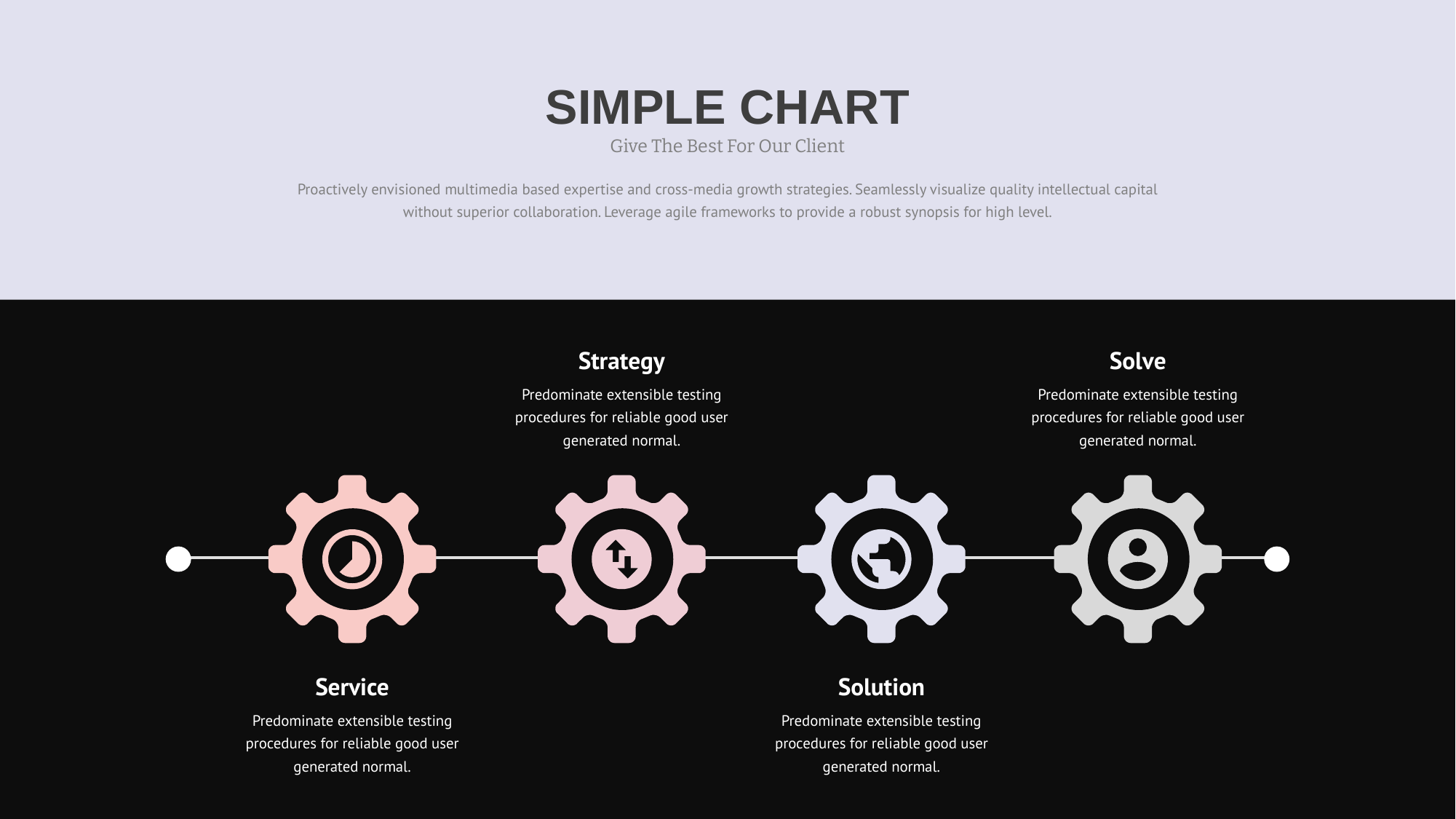

SIMPLE CHART
Give The Best For Our Client
Proactively envisioned multimedia based expertise and cross-media growth strategies. Seamlessly visualize quality intellectual capital without superior collaboration. Leverage agile frameworks to provide a robust synopsis for high level.
Strategy
Solve
Predominate extensible testing procedures for reliable good user generated normal.
Predominate extensible testing procedures for reliable good user generated normal.

Service
Solution
Predominate extensible testing procedures for reliable good user generated normal.
Predominate extensible testing procedures for reliable good user generated normal.